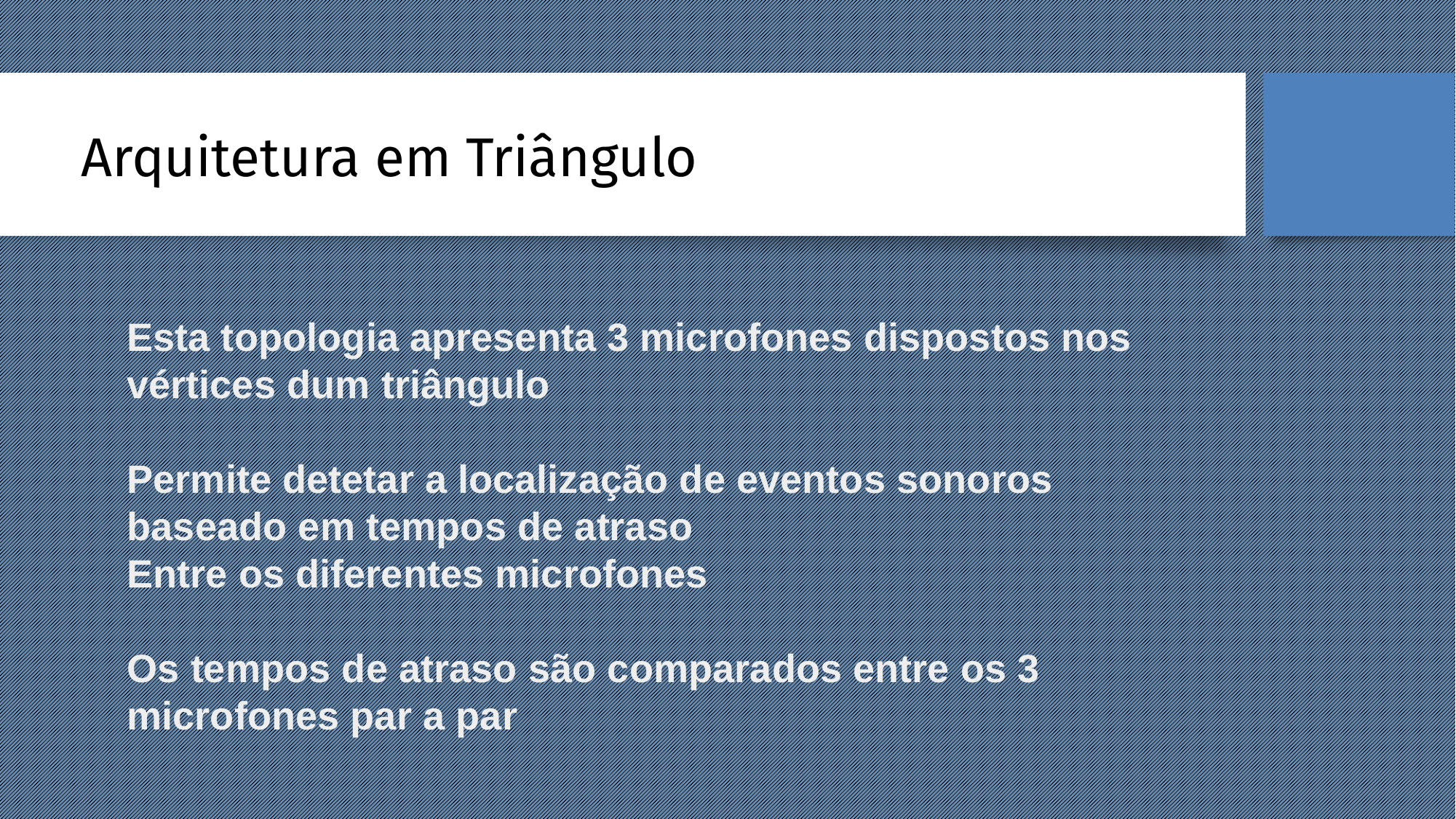

Arquitetura em Triângulo
Esta topologia apresenta 3 microfones dispostos nos vértices dum triângulo

Permite detetar a localização de eventos sonoros baseado em tempos de atraso
Entre os diferentes microfones

Os tempos de atraso são comparados entre os 3 microfones par a par